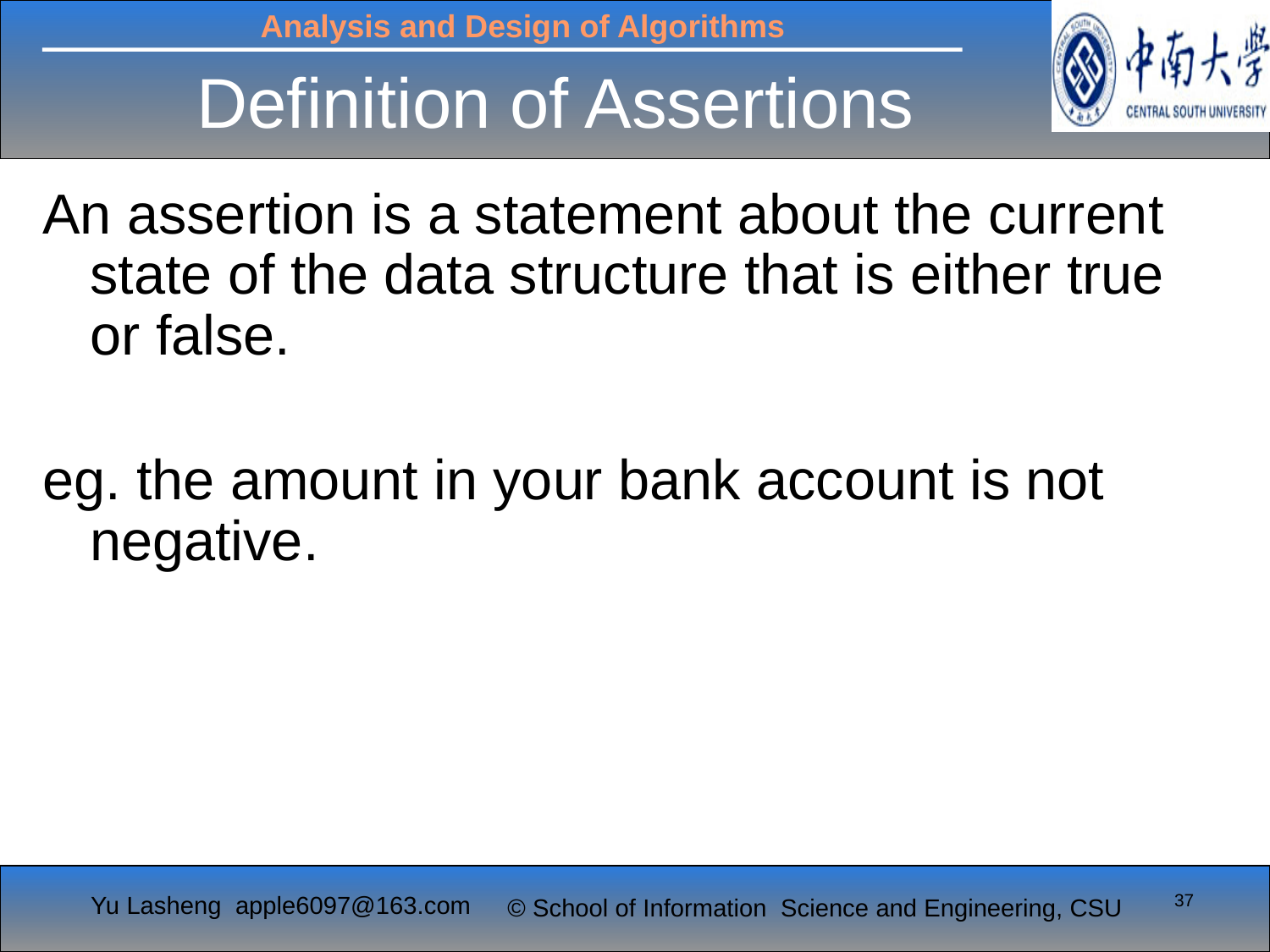

# Definition of Assertions
An assertion is a statement about the current state of the data structure that is either true or false.

eg. the amount in your bank account is not negative.
37